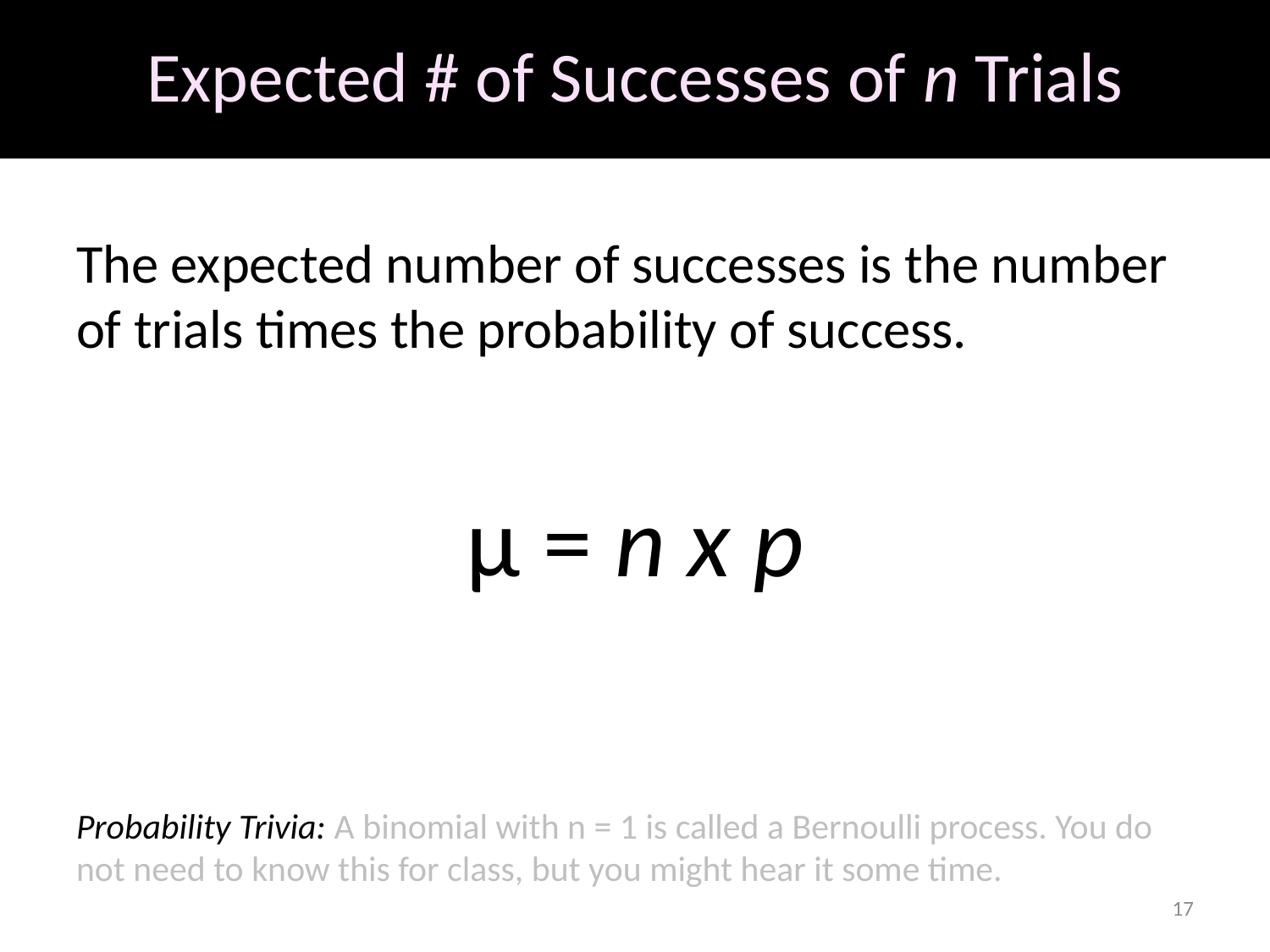

# Expected # of Successes of n Trials
The expected number of successes is the number of trials times the probability of success.

μ = n x p

Probability Trivia: A binomial with n = 1 is called a Bernoulli process. You do not need to know this for class, but you might hear it some time.
17